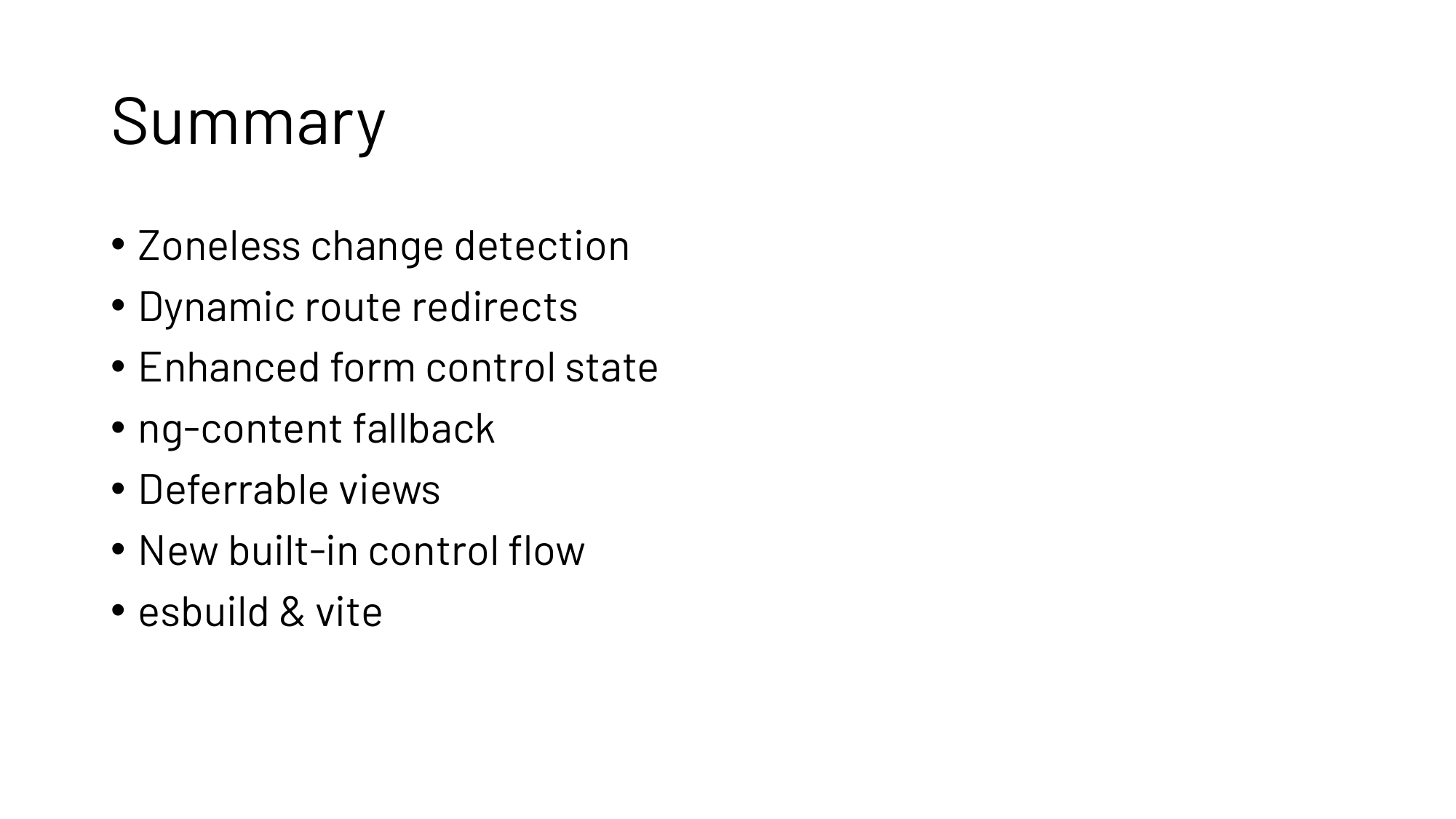

# Summary
Zoneless change detection
Dynamic route redirects
Enhanced form control state
ng-content fallback
Deferrable views
New built-in control flow
esbuild & vite